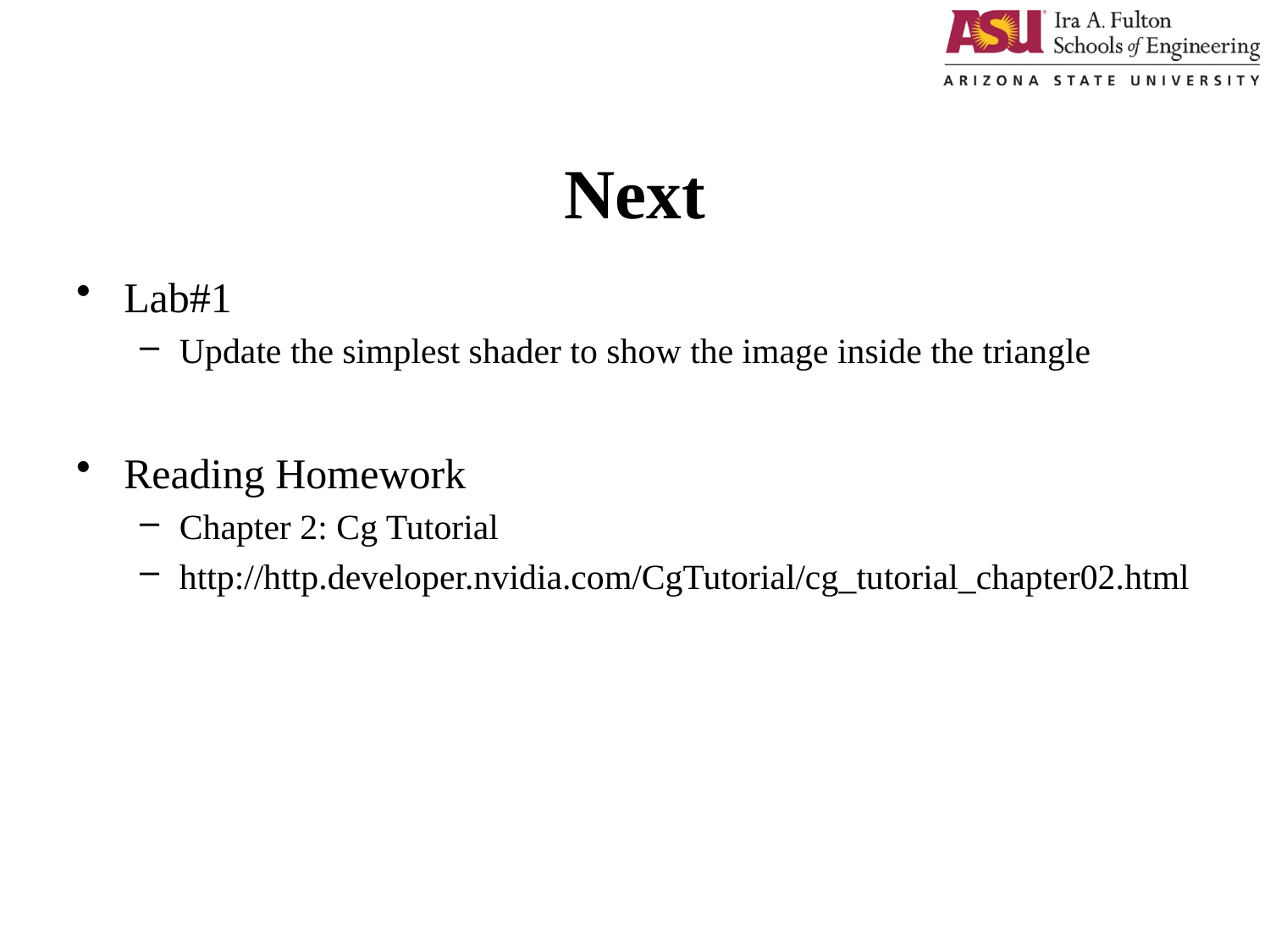

# Next
Lab#1
Update the simplest shader to show the image inside the triangle

Reading Homework
Chapter 2: Cg Tutorial
http://http.developer.nvidia.com/CgTutorial/cg_tutorial_chapter02.html

1/9/2018